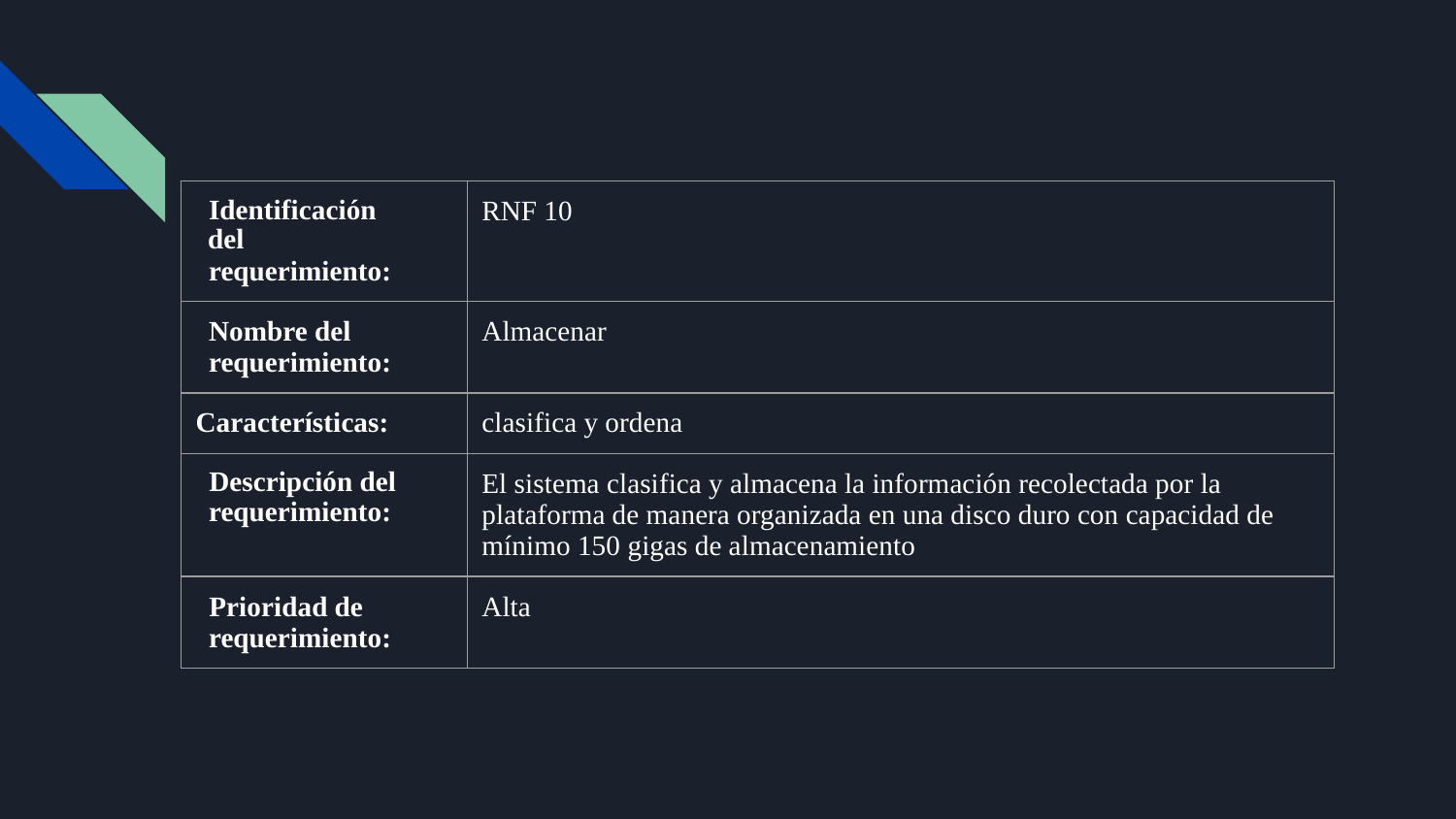

| Identificación del requerimiento: | RNF 10 |
| --- | --- |
| Nombre del requerimiento: | Almacenar |
| Características: | clasifica y ordena |
| Descripción del requerimiento: | El sistema clasifica y almacena la información recolectada por la plataforma de manera organizada en una disco duro con capacidad de mínimo 150 gigas de almacenamiento |
| Prioridad de requerimiento: | Alta |